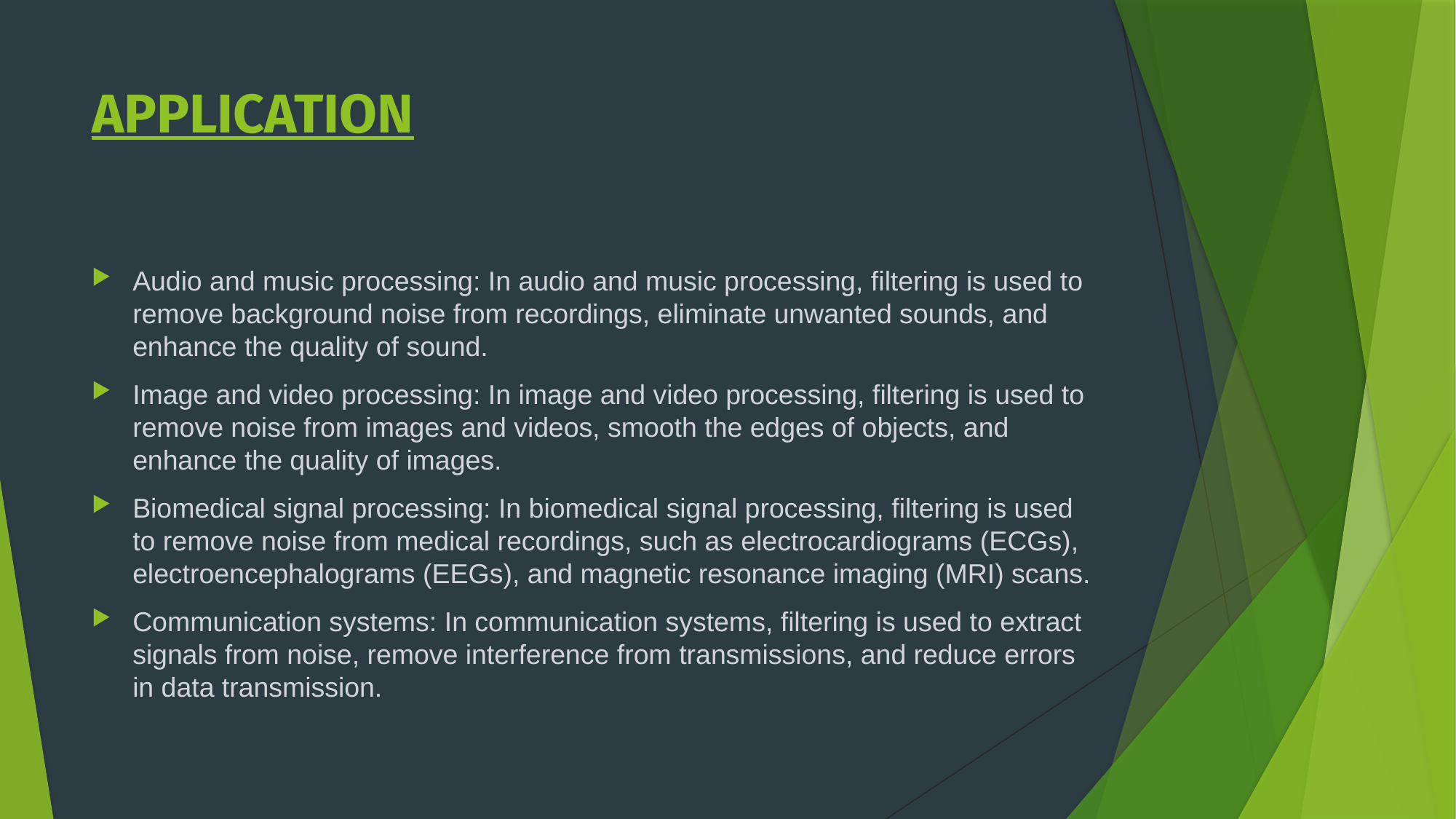

# APPLICATION
Audio and music processing: In audio and music processing, filtering is used to remove background noise from recordings, eliminate unwanted sounds, and enhance the quality of sound.
Image and video processing: In image and video processing, filtering is used to remove noise from images and videos, smooth the edges of objects, and enhance the quality of images.
Biomedical signal processing: In biomedical signal processing, filtering is used to remove noise from medical recordings, such as electrocardiograms (ECGs), electroencephalograms (EEGs), and magnetic resonance imaging (MRI) scans.
Communication systems: In communication systems, filtering is used to extract signals from noise, remove interference from transmissions, and reduce errors in data transmission.